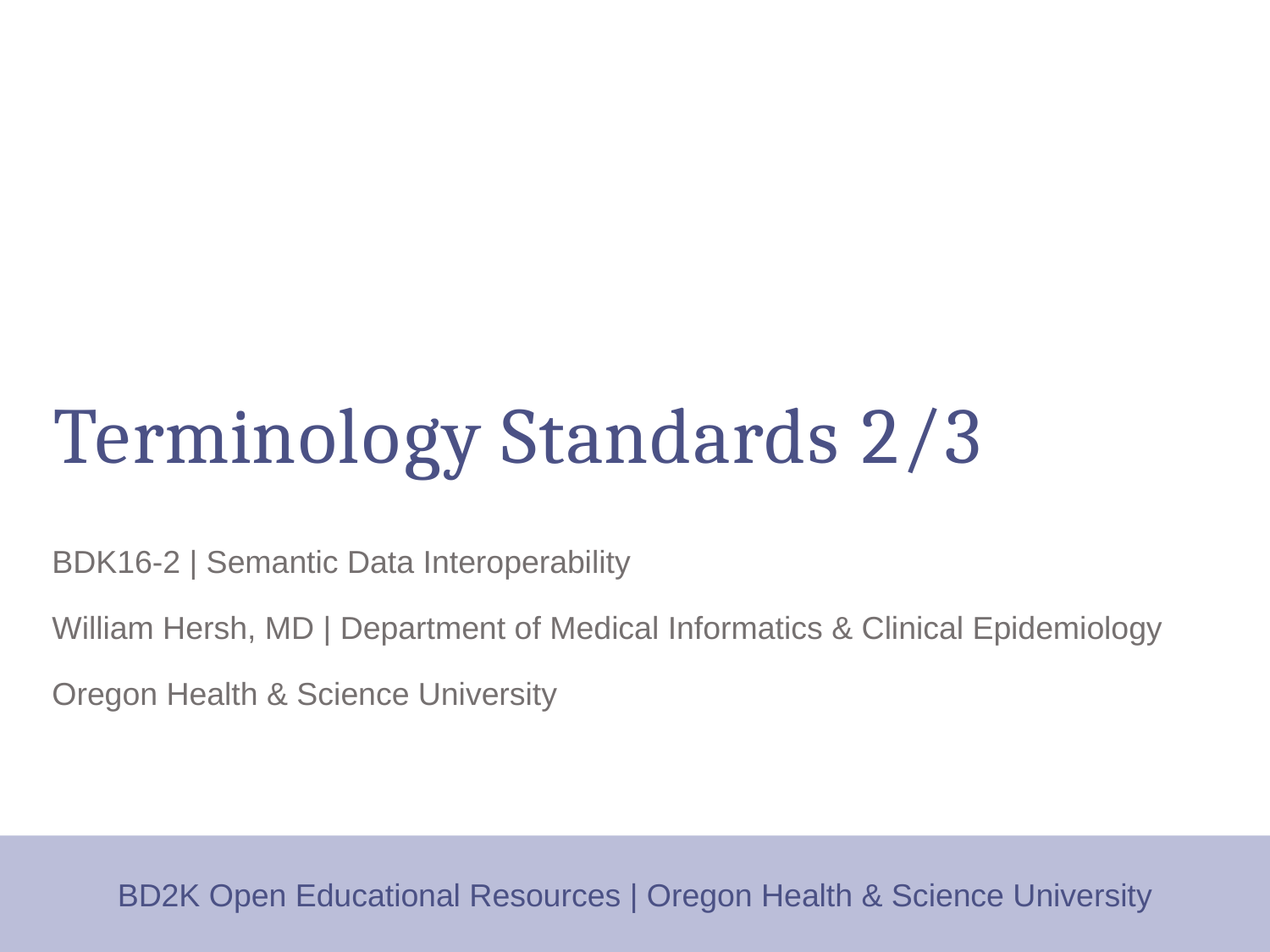

# Terminology Standards 2/3
BDK16-2 | Semantic Data Interoperability
William Hersh, MD | Department of Medical Informatics & Clinical Epidemiology
Oregon Health & Science University